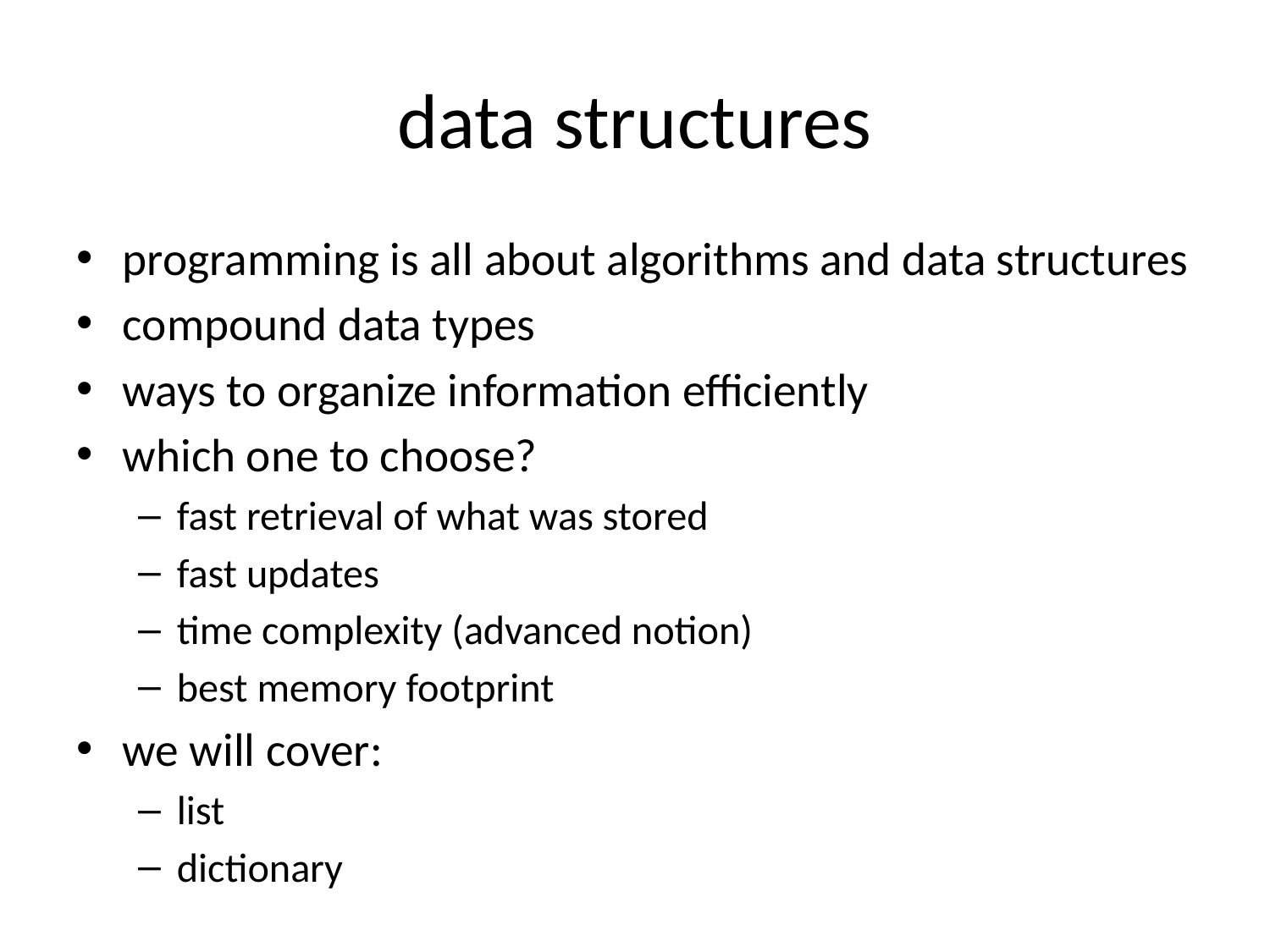

# data structures
programming is all about algorithms and data structures
compound data types
ways to organize information efficiently
which one to choose?
fast retrieval of what was stored
fast updates
time complexity (advanced notion)
best memory footprint
we will cover:
list
dictionary